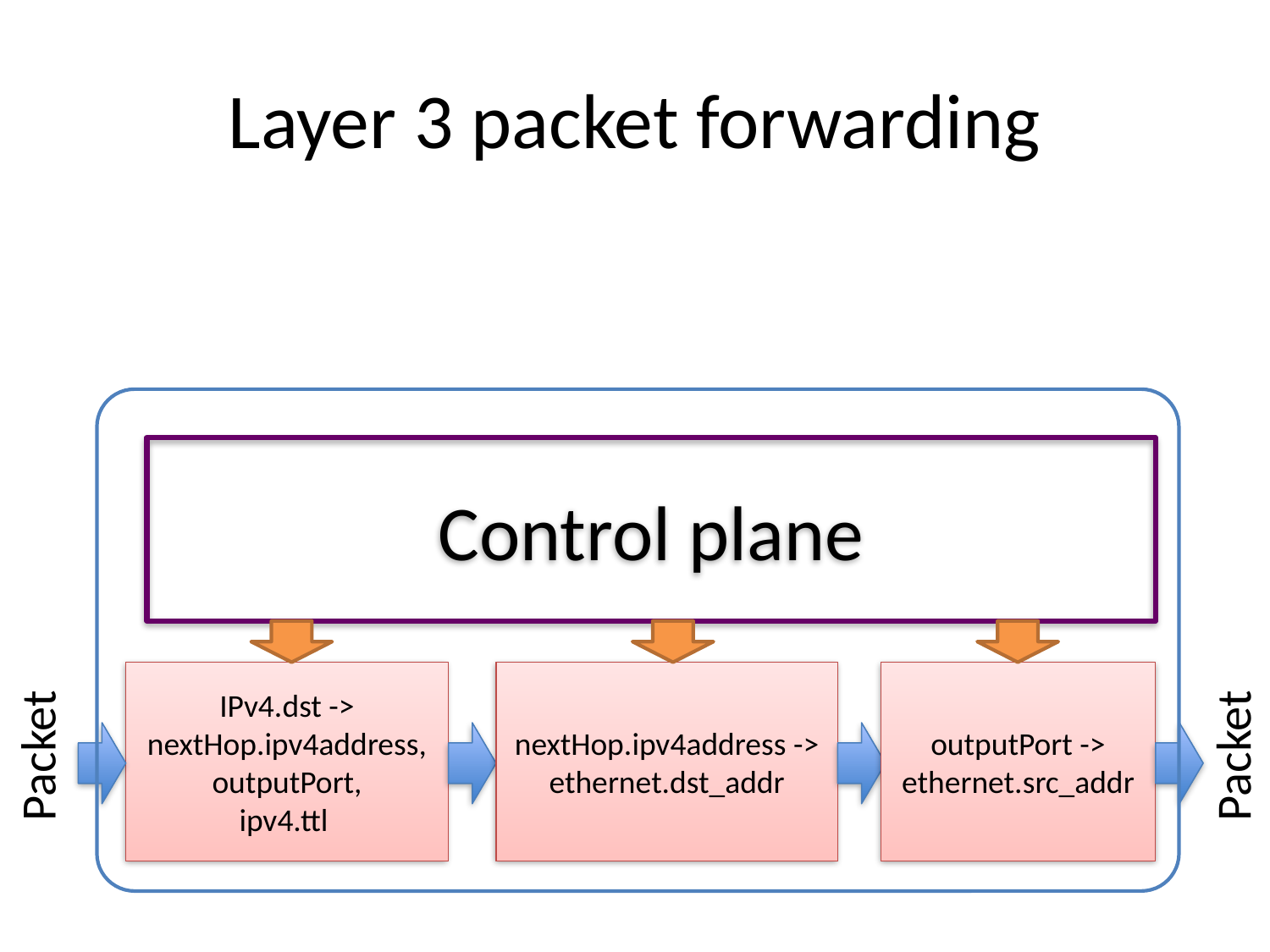

# Layer 3 packet forwarding

Control plane

IPv4.dst ->
nextHop.ipv4address,
outputPort,
ipv4.ttl
nextHop.ipv4address ->
ethernet.dst_addr
outputPort ->
ethernet.src_addr
Packet
Packet